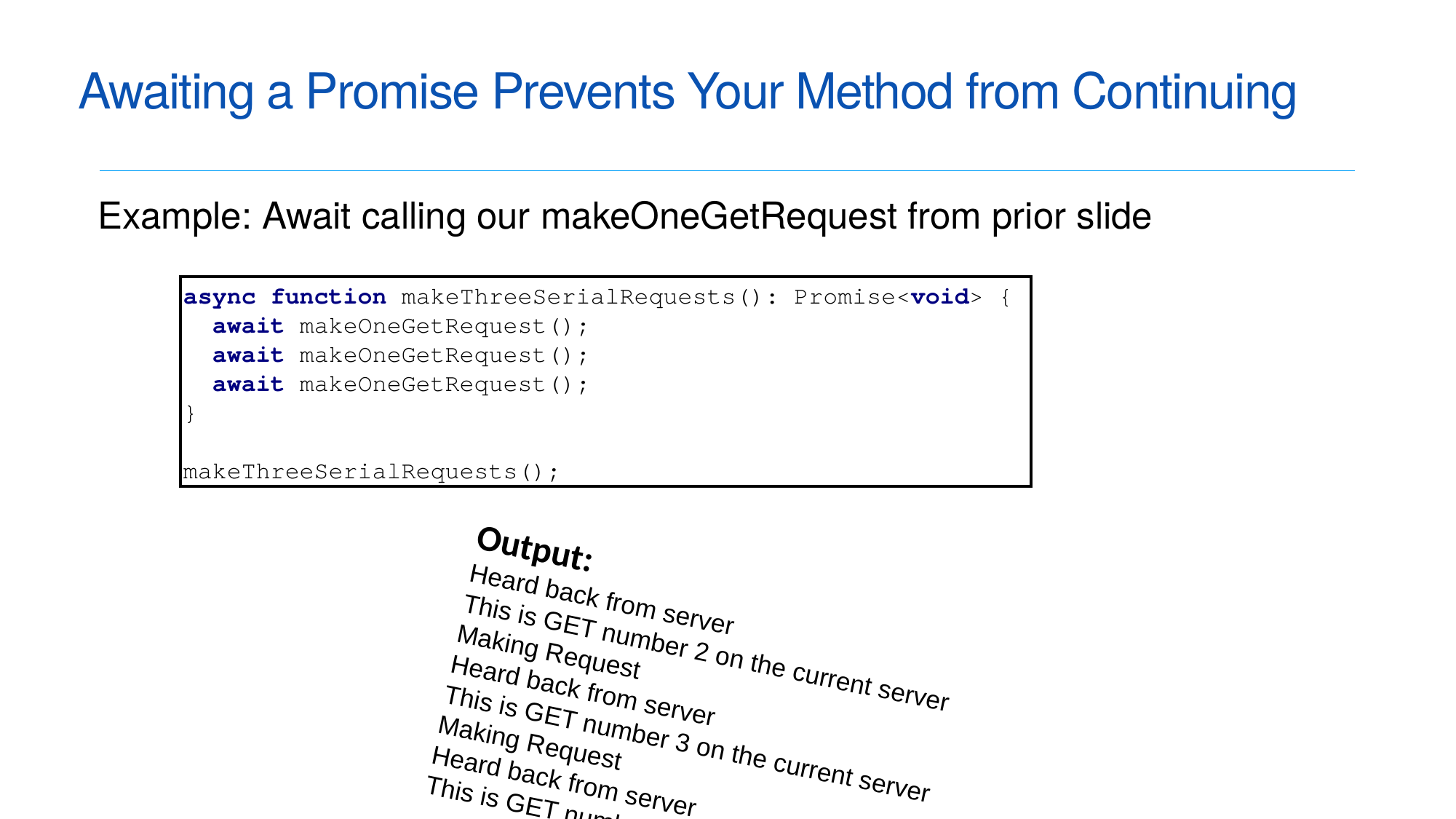

# Awaiting a Promise Prevents Your Method from Continuing
Example: Await calling our makeOneGetRequest from prior slide
async function makeThreeSerialRequests(): Promise<void> {
  await makeOneGetRequest();
  await makeOneGetRequest();
  await makeOneGetRequest();
}
makeThreeSerialRequests();

Output:
Heard back from server
This is GET number 2 on the current server
Making Request
Heard back from server
This is GET number 3 on the current server
Making Request
Heard back from server
This is GET number 4 on the current server